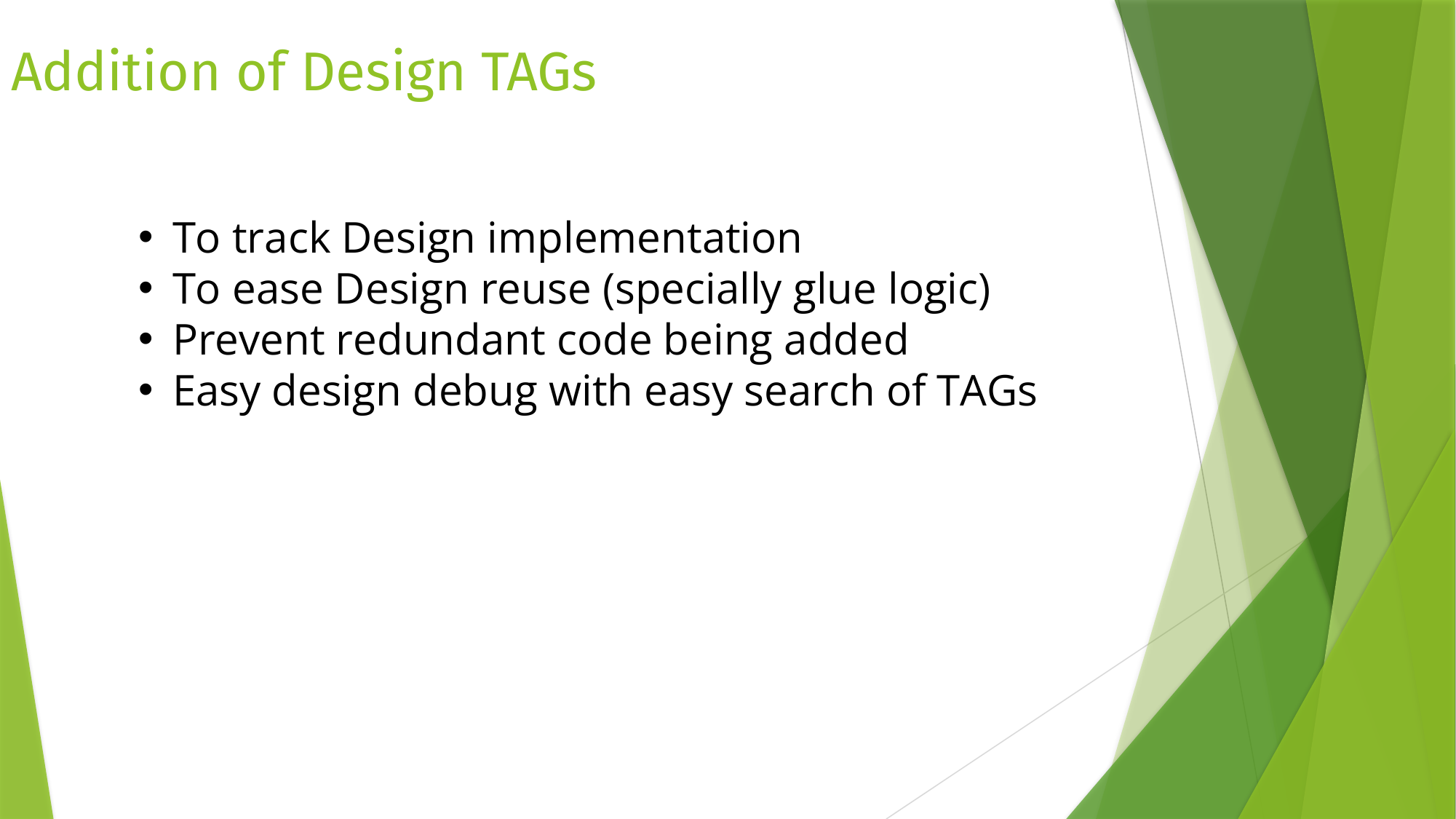

# Addition of Design TAGs
To track Design implementation
To ease Design reuse (specially glue logic)
Prevent redundant code being added
Easy design debug with easy search of TAGs